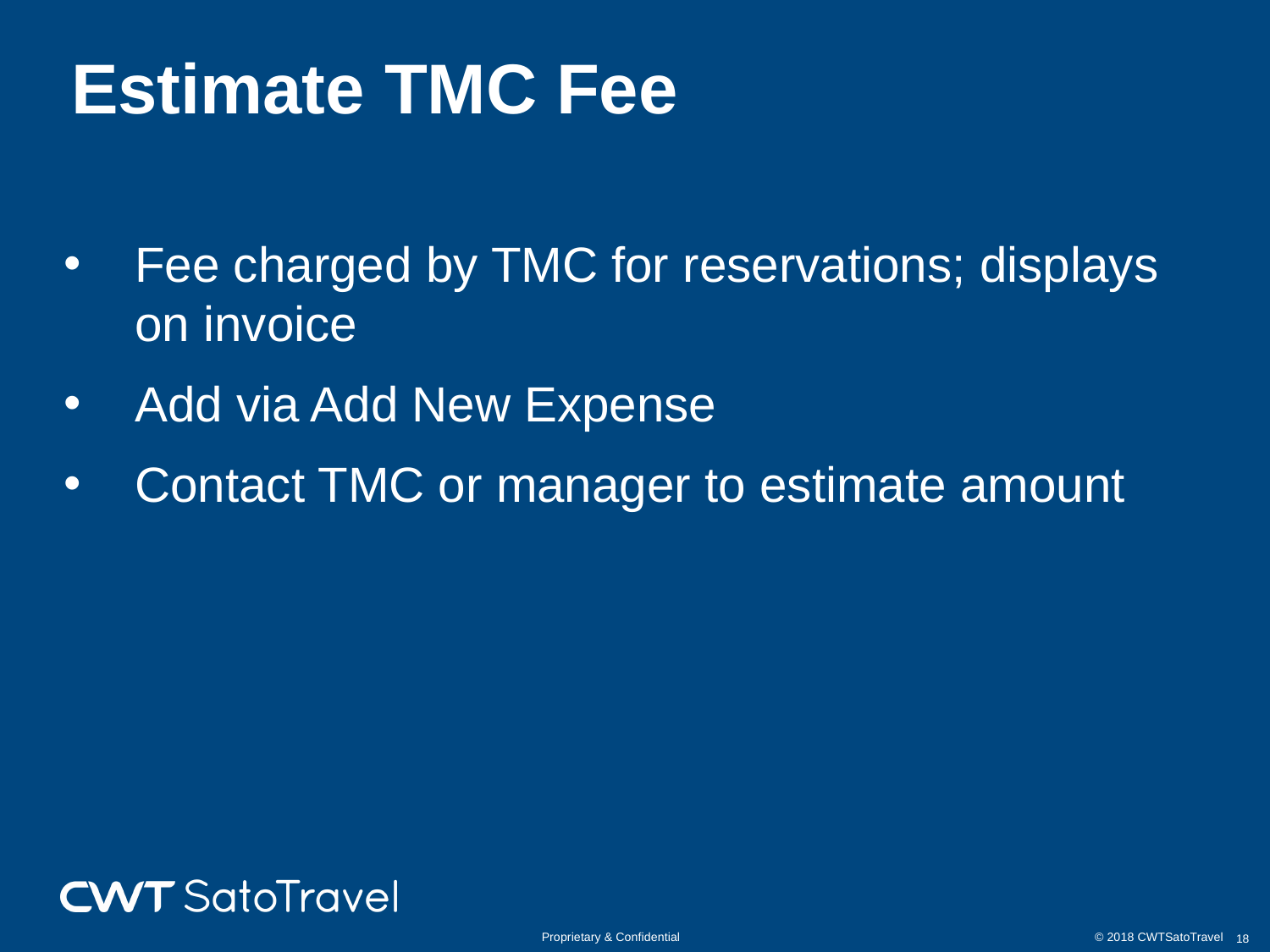

# Estimate TMC Fee
Fee charged by TMC for reservations; displays on invoice
Add via Add New Expense
Contact TMC or manager to estimate amount

Proprietary & Confidential                                                                                                                           © 2018 CWTSatoTravel
18